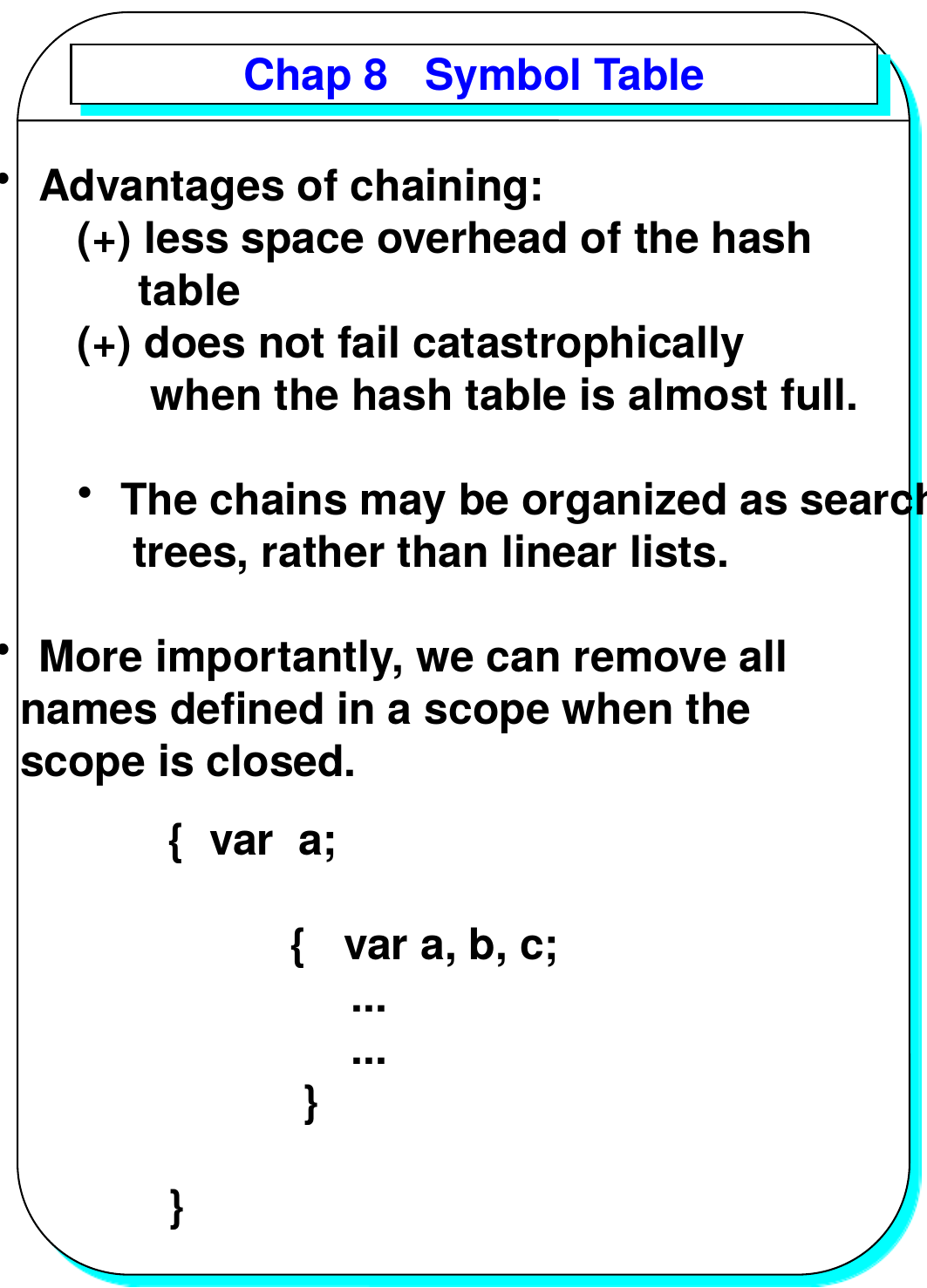

# Chap 8   Symbol Table
 Advantages of chaining:
(+) less space overhead of the hash
     table
(+) does not fail catastrophically
      when the hash table is almost full.

 The chains may be organized as search
  trees, rather than linear lists.

 More importantly, we can remove all
  names defined in a scope when the
  scope is closed.
{  var  a;

          {   var a, b, c;
               ...
               ...
           }

}